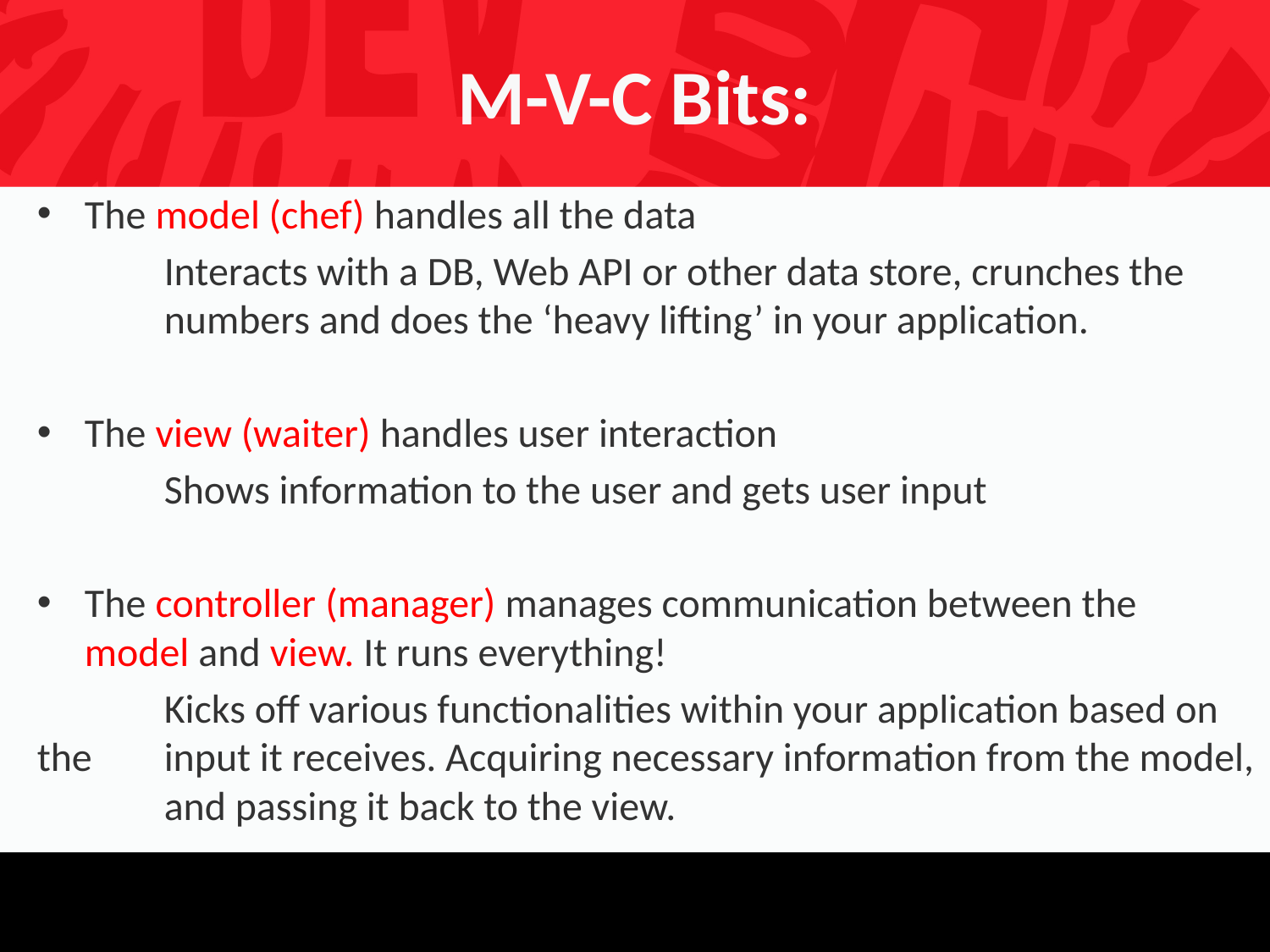

# M-V-C Bits:
The model (chef) handles all the data
	Interacts with a DB, Web API or other data store, crunches the 	numbers and does the ‘heavy lifting’ in your application.

The view (waiter) handles user interaction
	Shows information to the user and gets user input

The controller (manager) manages communication between the
model and view. It runs everything!
	Kicks off various functionalities within your application based on the 	input it receives. Acquiring necessary information from the model, 	and passing it back to the view.